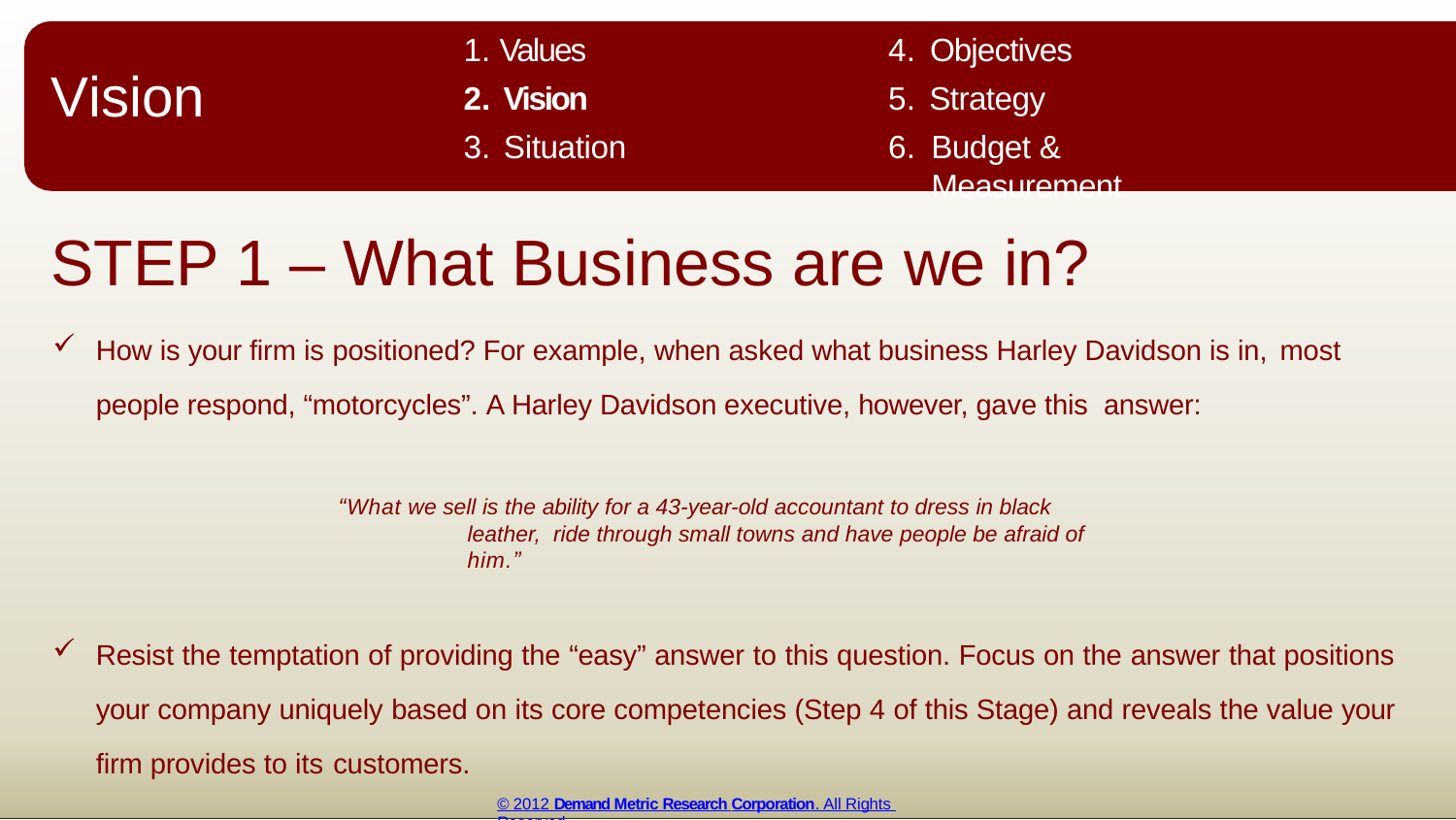

Objectives
Strategy
Budget & Measurement
Values
Vision
Situation

Vision
STEP 1 – What Business are we in?
How is your firm is positioned? For example, when asked what business Harley Davidson is in, most
people respond, “motorcycles”. A Harley Davidson executive, however, gave this answer:

“What we sell is the ability for a 43-year-old accountant to dress in black leather,  ride through small towns and have people be afraid of him.”

Resist the temptation of providing the “easy” answer to this question. Focus on the answer that positions  your company uniquely based on its core competencies (Step 4 of this Stage) and reveals the value your  firm provides to its customers.
© 2012 Demand Metric Research Corporation. All Rights Reserved.